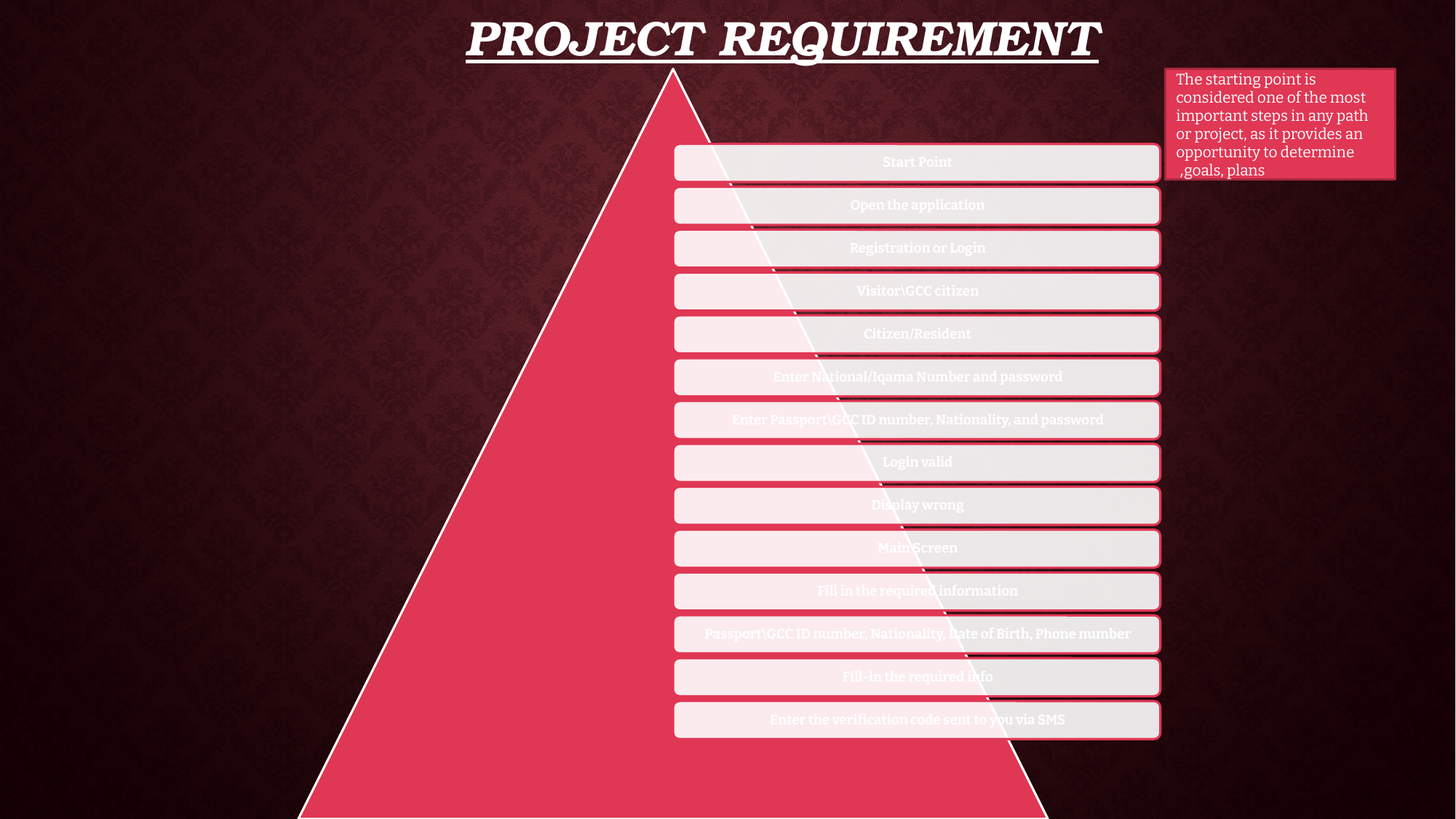

# project requirement
Start Point
Open the application
Registration or Login
Visitor\GCC citizen
Citizen/Resident
Enter National/Iqama Number and password
Enter Passport\GCC ID number, Nationality, and password
Login valid
Display wrong
Main Screen
Fill in the required information
Passport\GCC ID number, Nationality, Date of Birth, Phone number
Fill-in the required info
Enter the verification code sent to you via SMS
The starting point is considered one of the most important steps in any path or project, as it provides an opportunity to determine goals, plans,